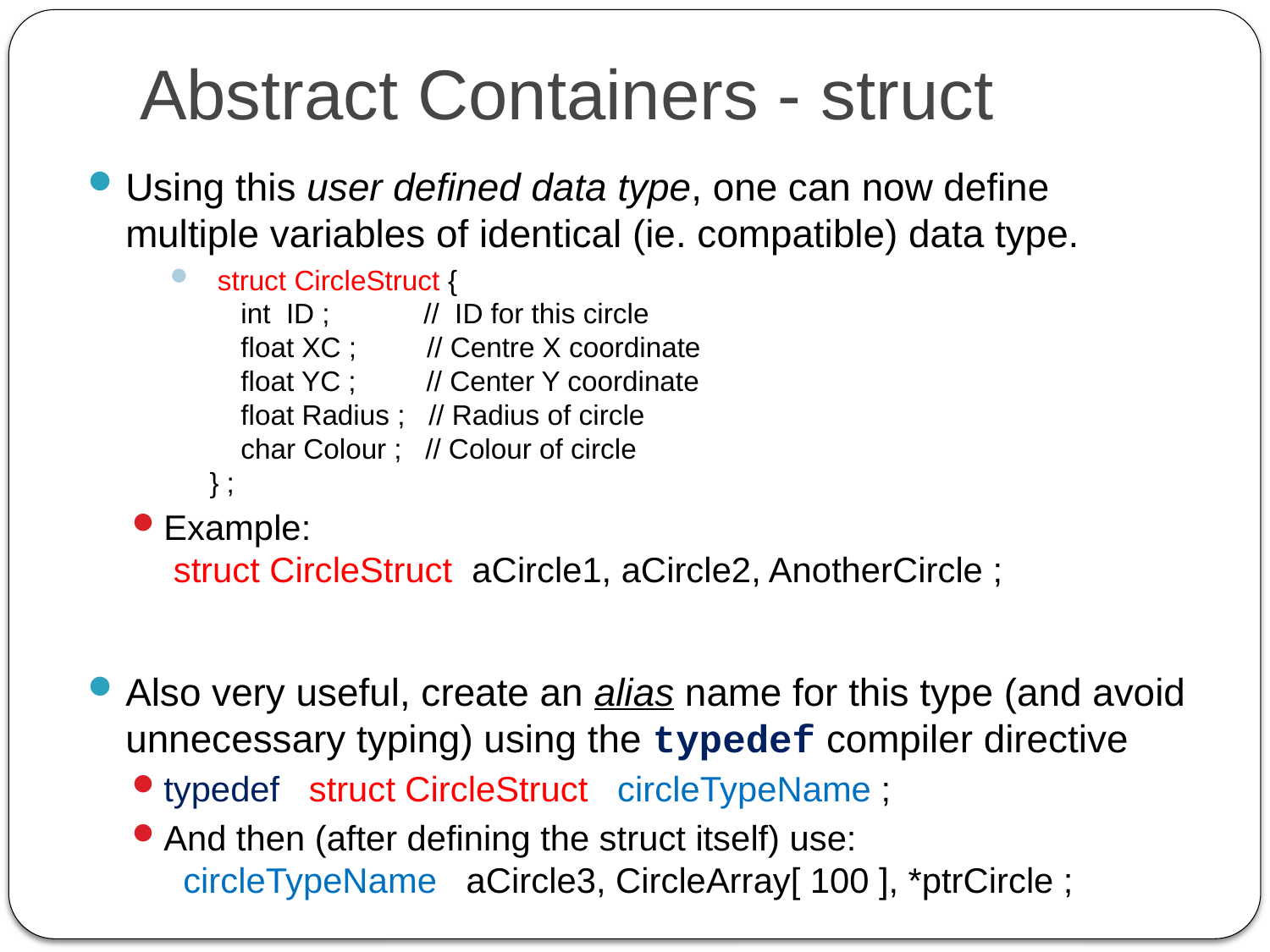

# Abstract Containers - struct
Using this user defined data type, one can now define multiple variables of identical (ie. compatible) data type.
  struct CircleStruct {
     int  ID ;            //  ID for this circle
     float XC ;         // Centre X coordinate
     float YC ;         // Center Y coordinate
     float Radius ;   // Radius of circle
     char Colour ;   // Colour of circle
 } ;
Example:
 struct CircleStruct  aCircle1, aCircle2, AnotherCircle ;

Also very useful, create an alias name for this type (and avoid unnecessary typing) using the typedef compiler directive
typedef   struct CircleStruct   circleTypeName ;
And then (after defining the struct itself) use:
  circleTypeName   aCircle3, CircleArray[ 100 ], *ptrCircle ;